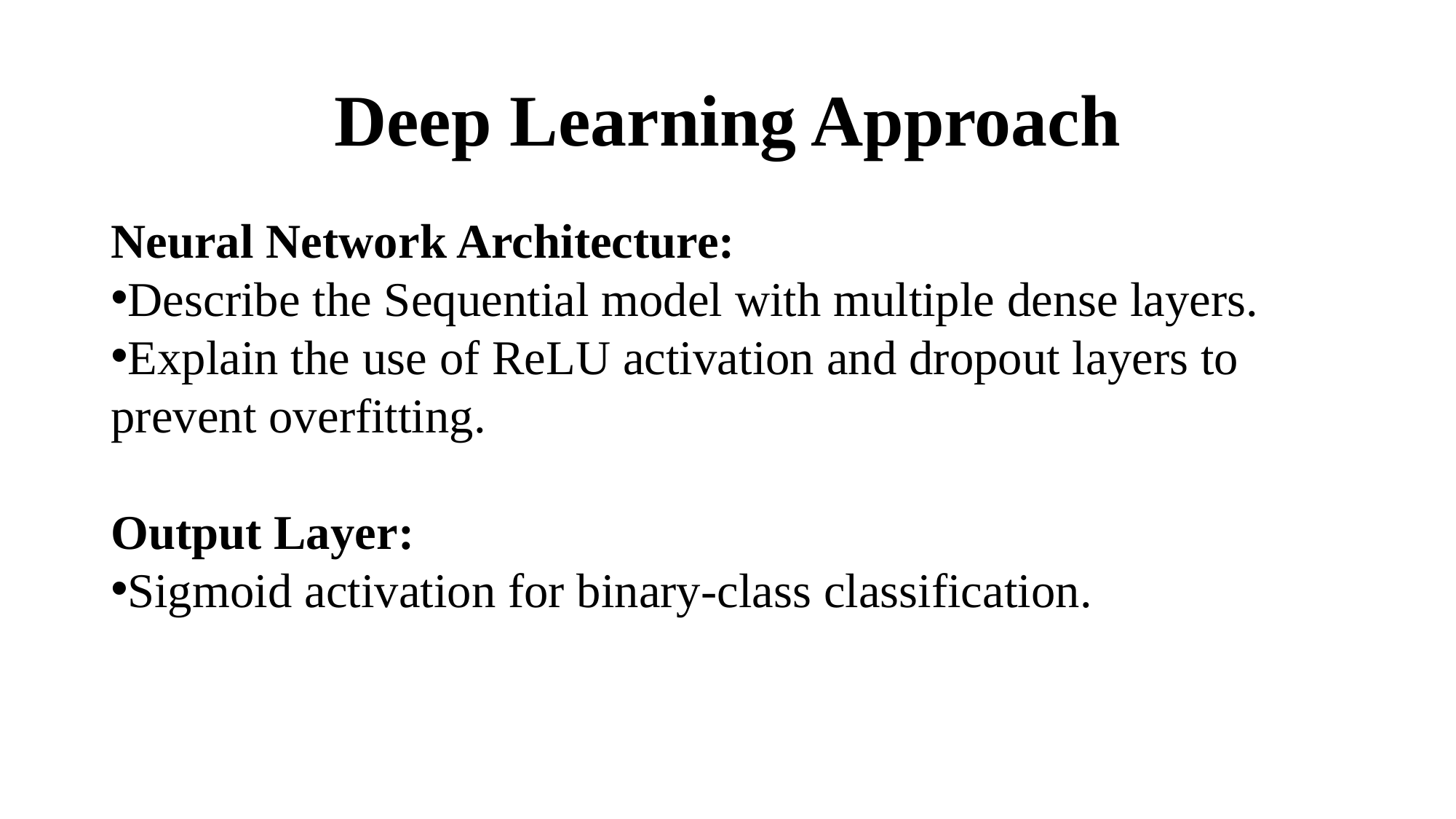

# Deep Learning Approach
Neural Network Architecture:
Describe the Sequential model with multiple dense layers.
Explain the use of ReLU activation and dropout layers to
prevent overfitting.

Output Layer:
Sigmoid activation for binary-class classification.